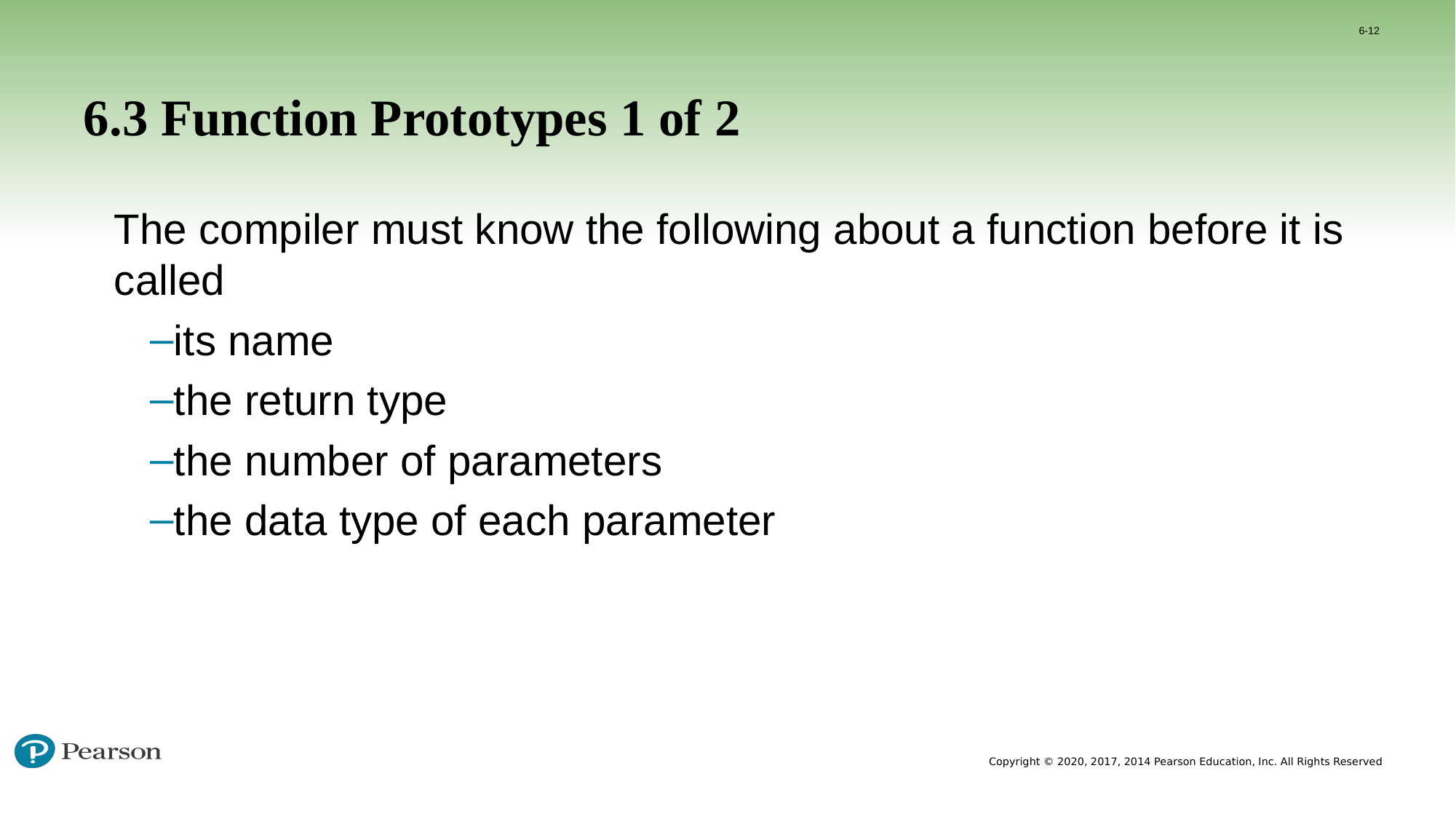

6-12
# 6.3 Function Prototypes 1 of 2
	The compiler must know the following about a function before it is called
its name
the return type
the number of parameters
the data type of each parameter